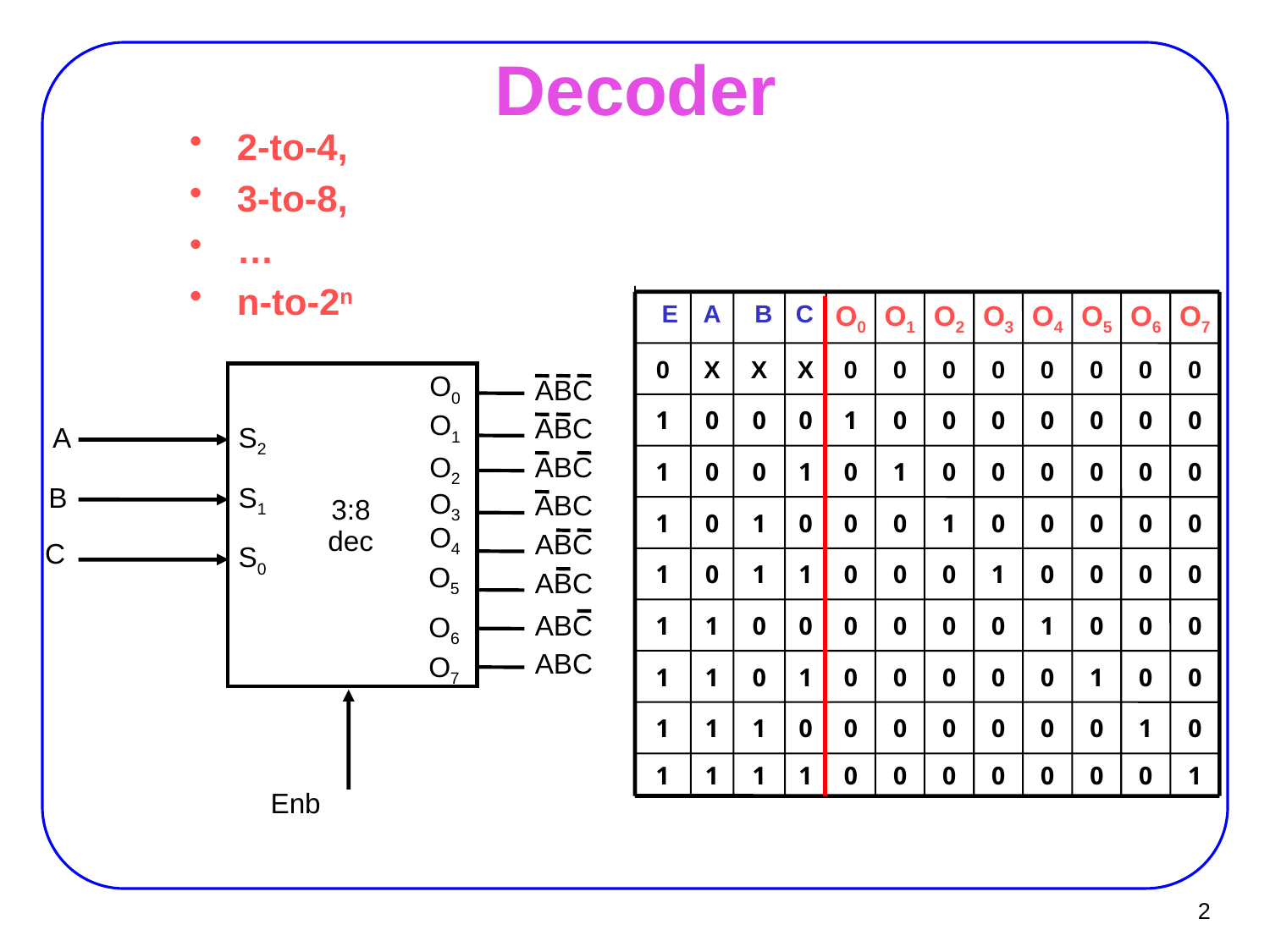

# Decoder
2-to-4,
3-to-8,
…
n-to-2n

E

1
1
1
1
1
1
1
1

A
B

C

O0

O1

O2

O3

O4

O5

O6

O7

0
X
X
X
0
0
0
0
0
0
0
0

O0

O1
A
S2

O2

B
S1
O3
3:8
dec

O4
C
S0

O5

O6

O7

Enb
ABC
ABC
ABC
ABC
ABC
ABC
ABC
ABC

0
0
0
1
0
0
0
0
0
0
0

0
0
1
0
1
0
0
0
0
0
0

0
1
0
0
0
1
0
0
0
0
0

0
1
1
0
0
0
1
0
0
0
0

1
0
0
0
0
0
0
1
0
0
0

1
0
1
0
0
0
0
0
1
0
0

1
1
0
0
0
0
0
0
0
1
0

1
1
1
0
0
0
0
0
0
0
1

2